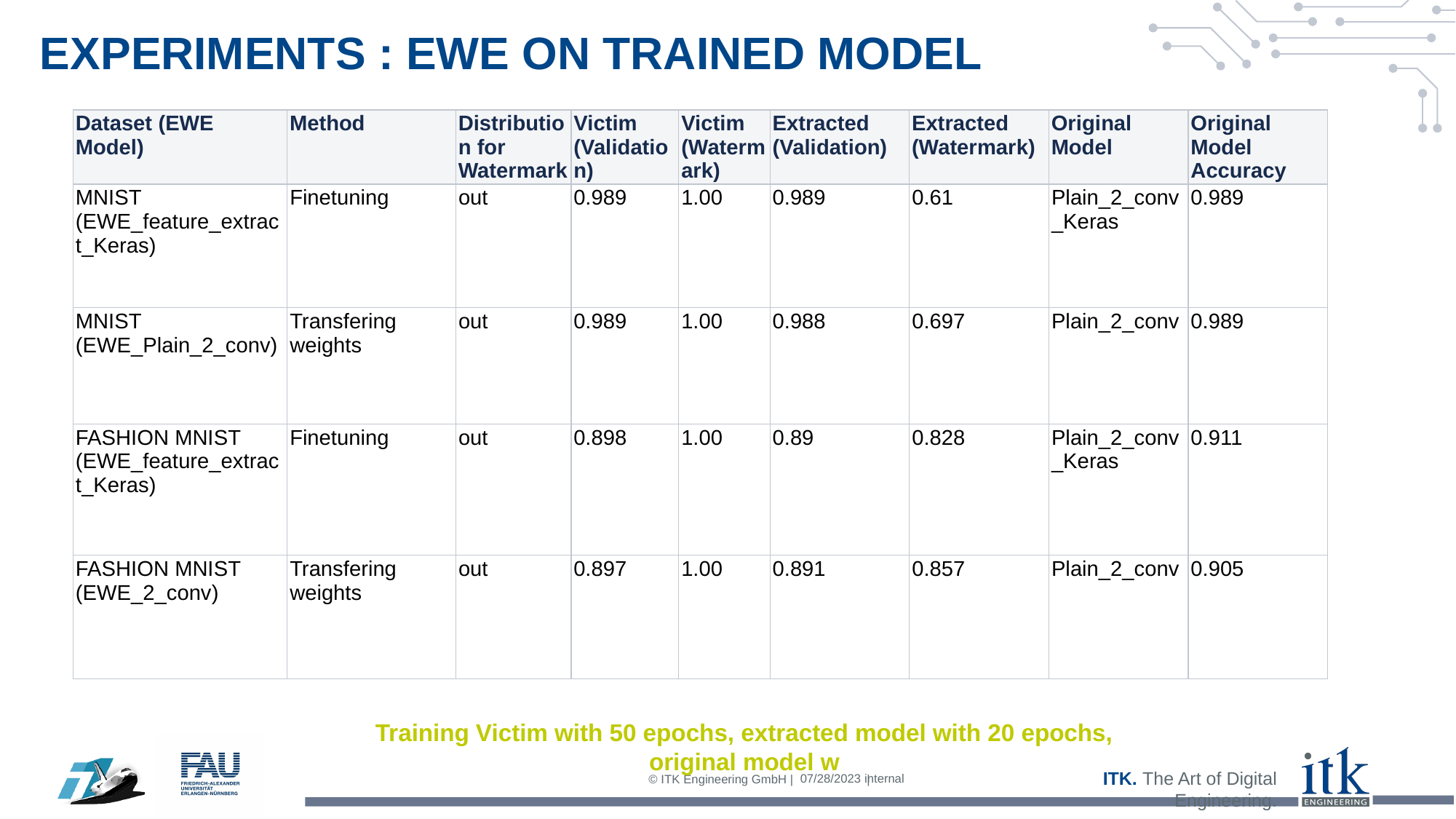

# Experiments : EWE ON trained model
| Dataset (EWE Model) | Method | Distribution for Watermark | Victim  (Validation) | Victim (Watermark) | Extracted (Validation) | Extracted (Watermark) | Original Model | Original Model Accuracy |
| --- | --- | --- | --- | --- | --- | --- | --- | --- |
| MNIST  (EWE\_feature\_extract\_Keras) | Finetuning | out | 0.989 | 1.00 | 0.989 | 0.61 | Plain\_2\_conv\_Keras | 0.989 |
| MNIST (EWE\_Plain\_2\_conv) | Transfering weights | out | 0.989 | 1.00 | 0.988 | 0.697 | Plain\_2\_conv | 0.989 |
| FASHION MNIST (EWE\_feature\_extract\_Keras) | Finetuning | out | 0.898 | 1.00 | 0.89 | 0.828 | Plain\_2\_conv\_Keras | 0.911 |
| FASHION MNIST (EWE\_2\_conv) | Transfering weights | out | 0.897 | 1.00 | 0.891 | 0.857 | Plain\_2\_conv | 0.905 |
Training Victim with 50 epochs, extracted model with 20 epochs, original model w
07/28/2023
internal